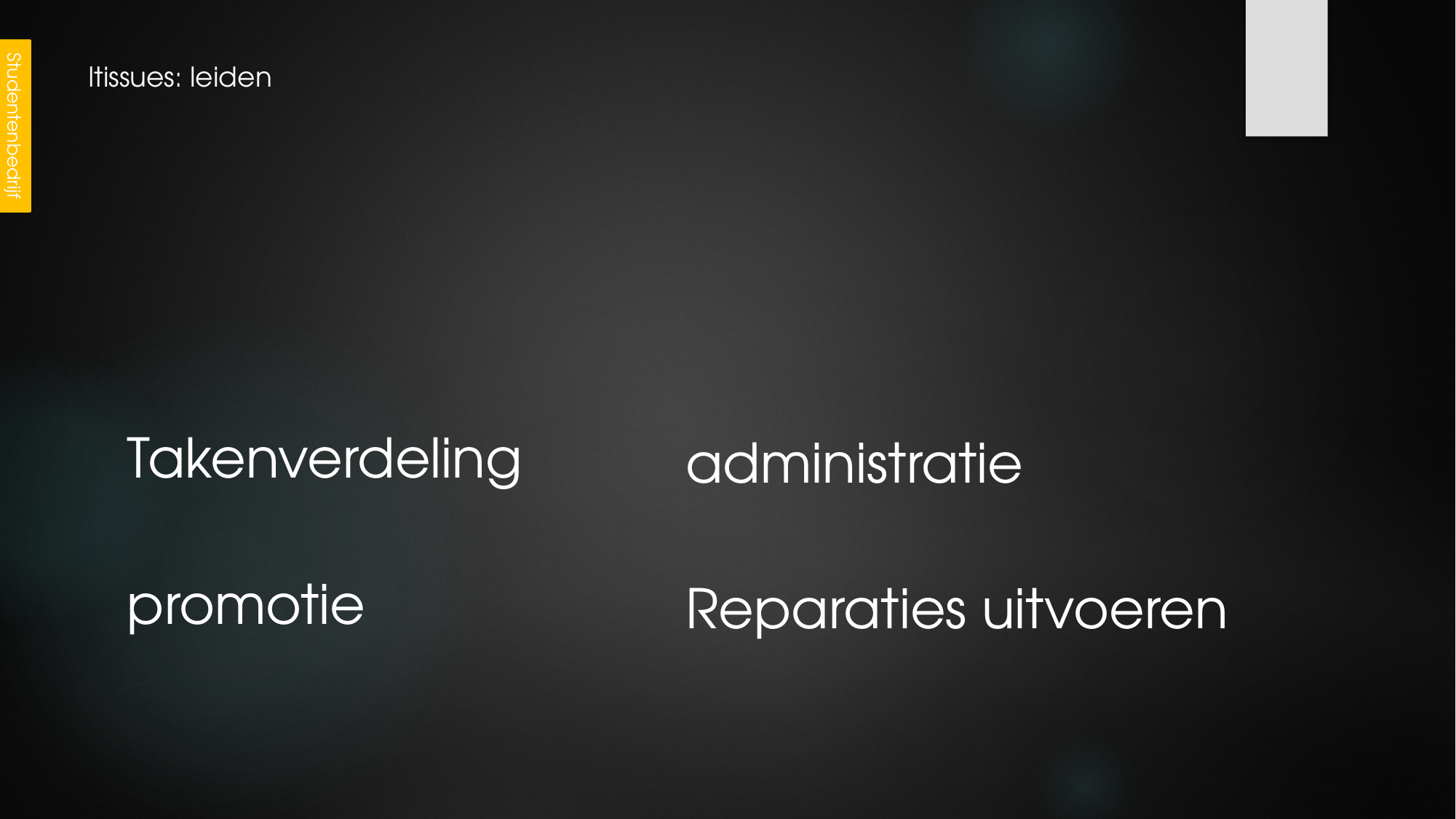

# Itissues: leiden
Studentenbedrijf
Takenverdeling
promotie
administratie
Reparaties uitvoeren